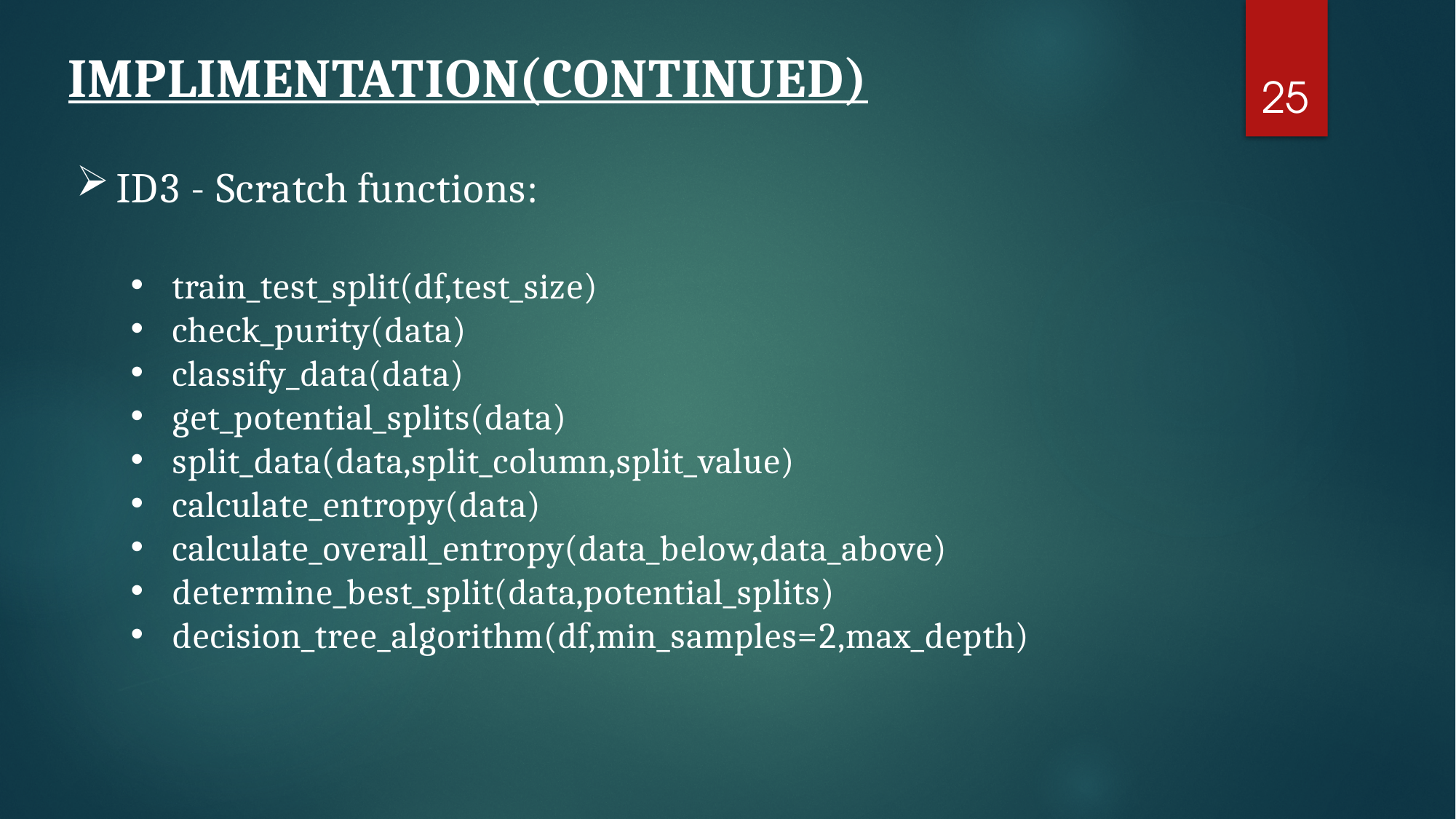

25
IMPLIMENTATION(CONTINUED)
ID3 - Scratch functions:

train_test_split(df,test_size)
check_purity(data)
classify_data(data)
get_potential_splits(data)
split_data(data,split_column,split_value)
calculate_entropy(data)
calculate_overall_entropy(data_below,data_above)
determine_best_split(data,potential_splits)
decision_tree_algorithm(df,min_samples=2,max_depth)